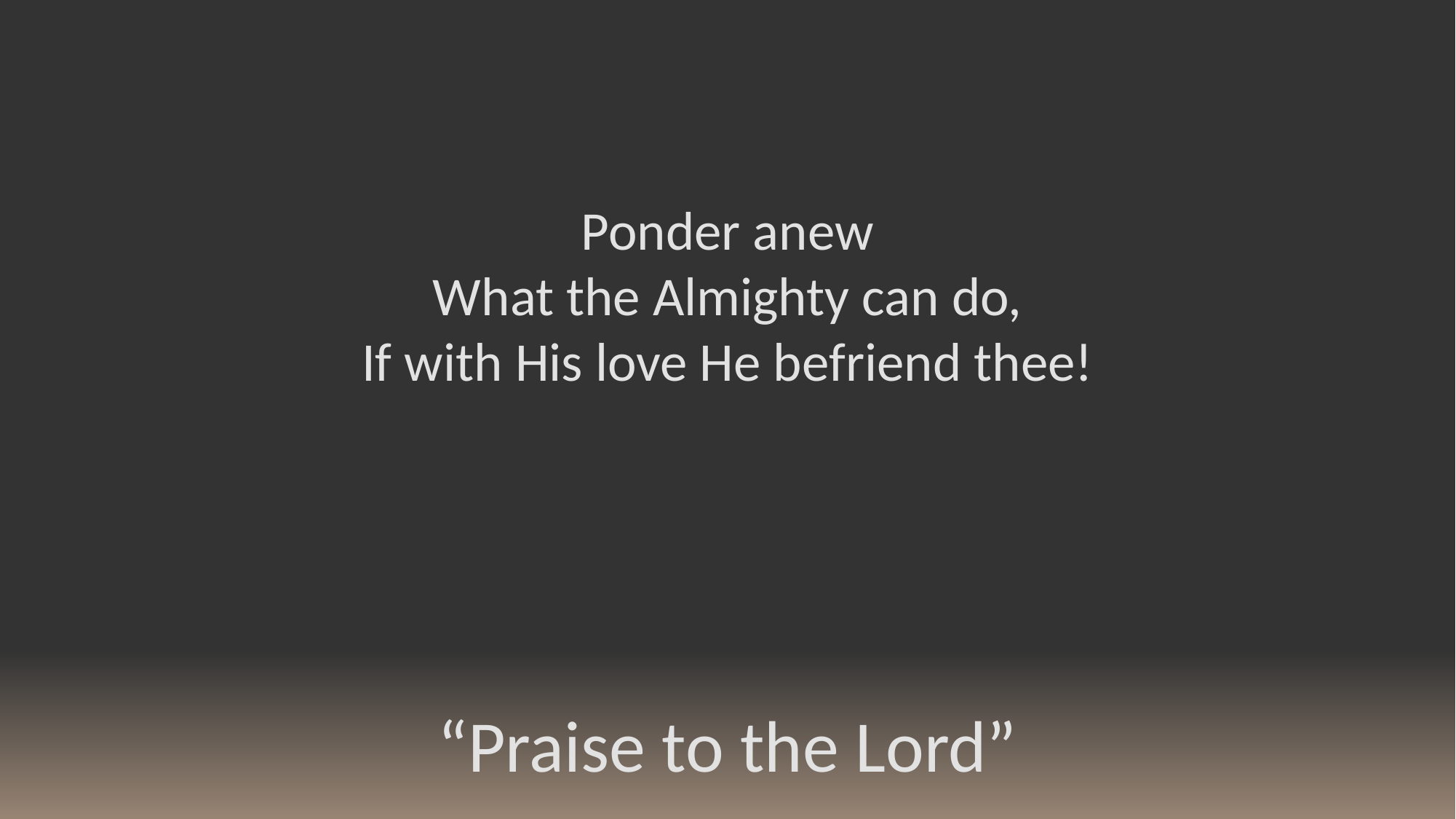

Ponder anew
What the Almighty can do,
If with His love He befriend thee!

“Praise to the Lord”